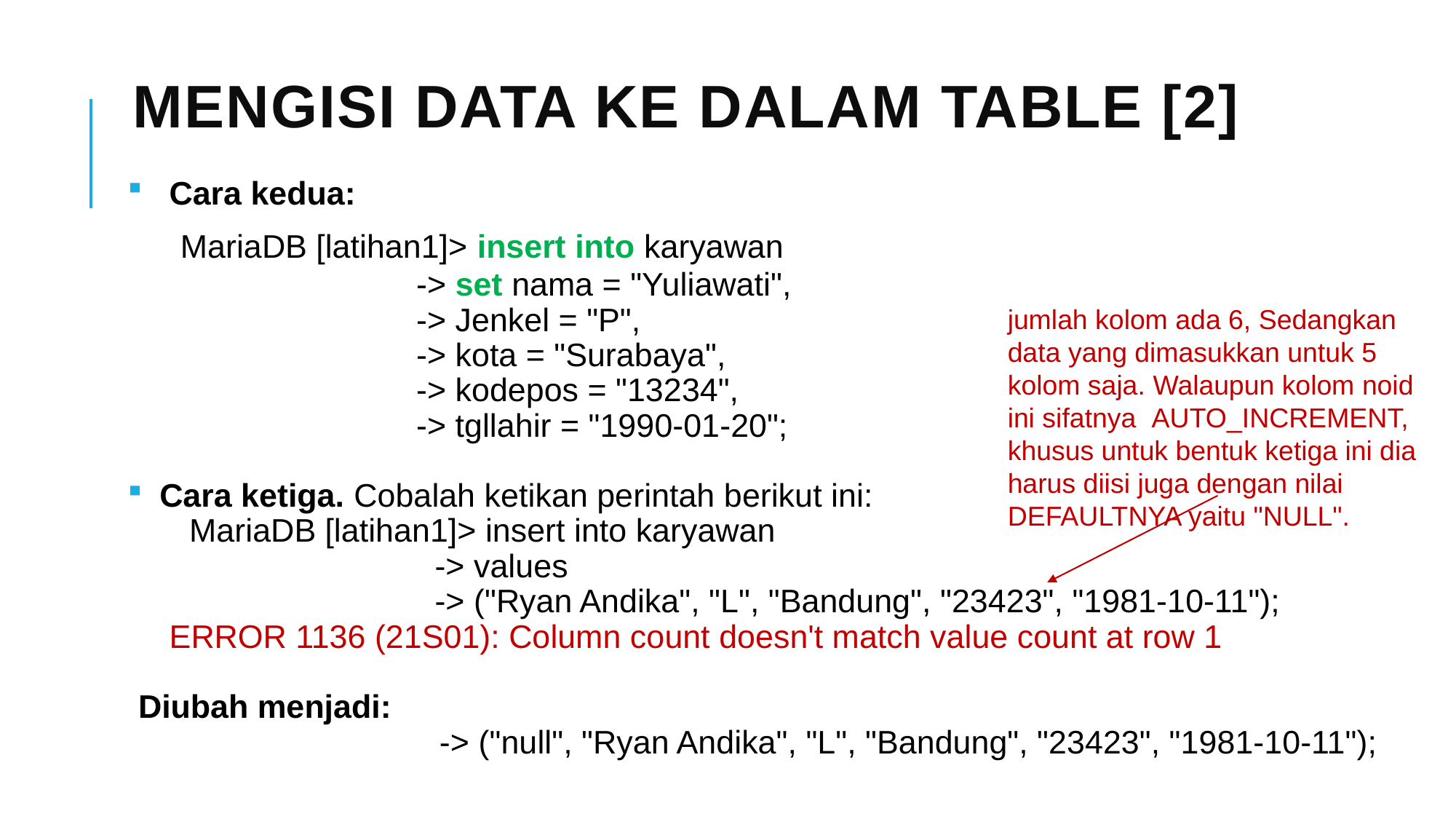

# Mengisi data ke dalam table [2]
Cara kedua:
MariaDB [latihan1]> insert into karyawan
    -> set nama = "Yuliawati",
    -> Jenkel = "P",
    -> kota = "Surabaya",
    -> kodepos = "13234",
    -> tgllahir = "1990-01-20";

Cara ketiga. Cobalah ketikan perintah berikut ini:
MariaDB [latihan1]> insert into karyawan
    -> values
    -> ("Ryan Andika", "L", "Bandung", "23423", "1981-10-11");
ERROR 1136 (21S01): Column count doesn't match value count at row 1

Diubah menjadi:
 -> ("null", "Ryan Andika", "L", "Bandung", "23423", "1981-10-11");
jumlah kolom ada 6, Sedangkan data yang dimasukkan untuk 5 kolom saja. Walaupun kolom noid ini sifatnya  AUTO_INCREMENT, khusus untuk bentuk ketiga ini dia harus diisi juga dengan nilai DEFAULTNYA yaitu "NULL".